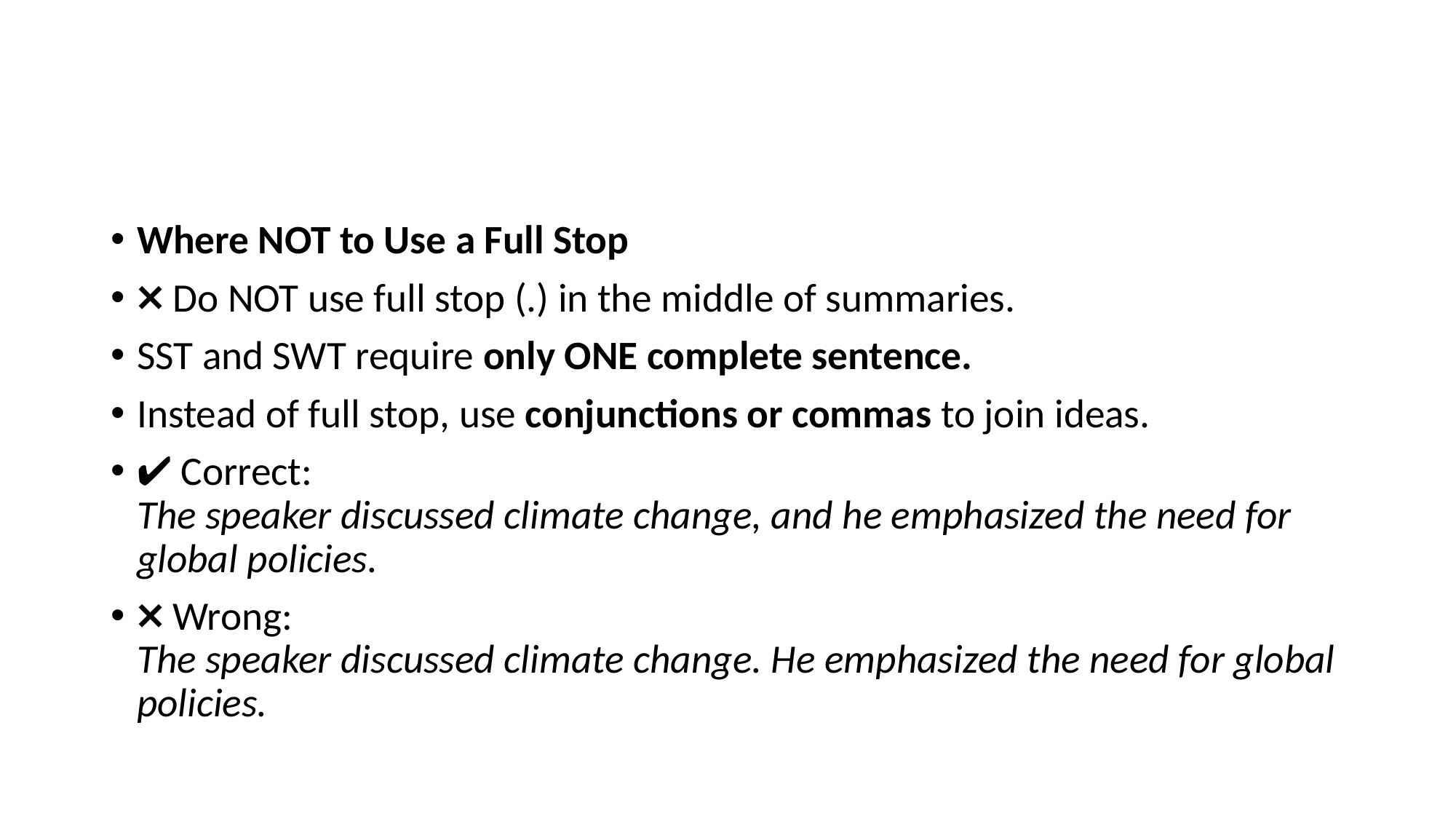

#
Where NOT to Use a Full Stop
❌ Do NOT use full stop (.) in the middle of summaries.
SST and SWT require only ONE complete sentence.
Instead of full stop, use conjunctions or commas to join ideas.
✔ Correct:
The speaker discussed climate change, and he emphasized the need for global policies.
❌ Wrong:
The speaker discussed climate change. He emphasized the need for global policies.